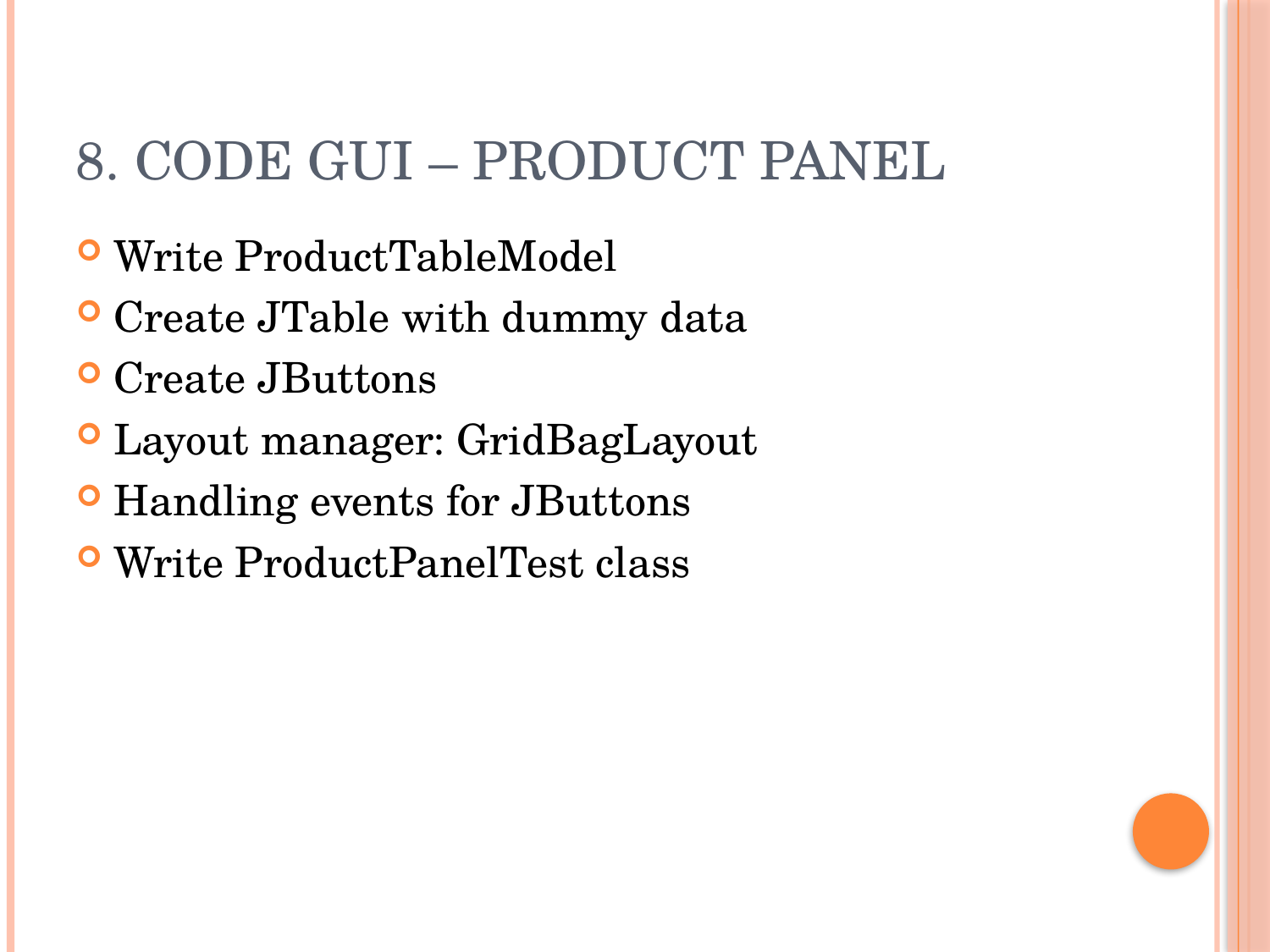

# 8. Code GUI – Product Panel
Write ProductTableModel
Create JTable with dummy data
Create JButtons
Layout manager: GridBagLayout
Handling events for JButtons
Write ProductPanelTest class